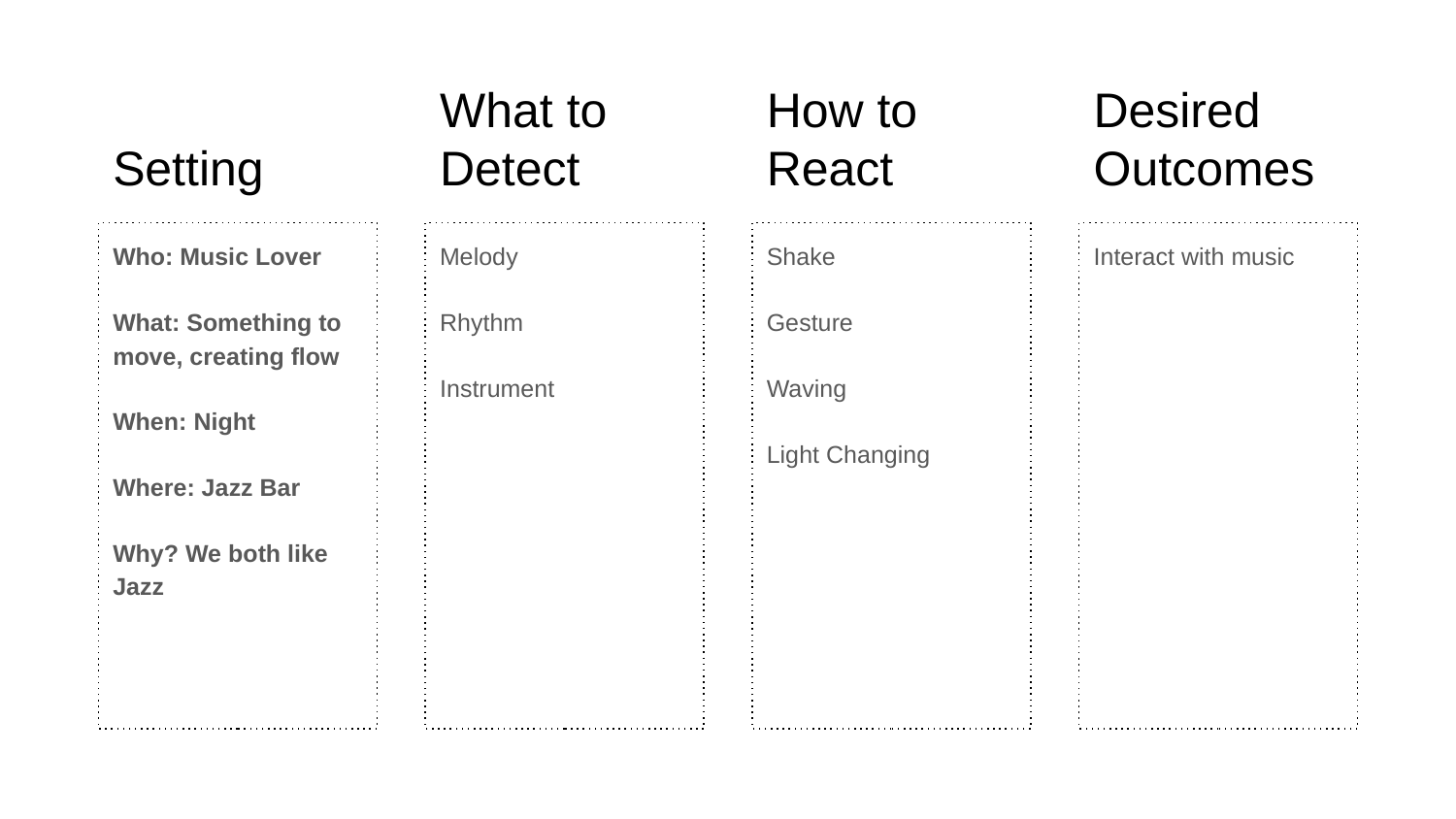

Setting
# What to Detect
How to React
Desired Outcomes
Who: Music Lover
What: Something to move, creating flow
When: Night
Where: Jazz Bar
Why? We both like Jazz
Melody
Rhythm
Instrument
Shake
Gesture
Waving
Light Changing
Interact with music